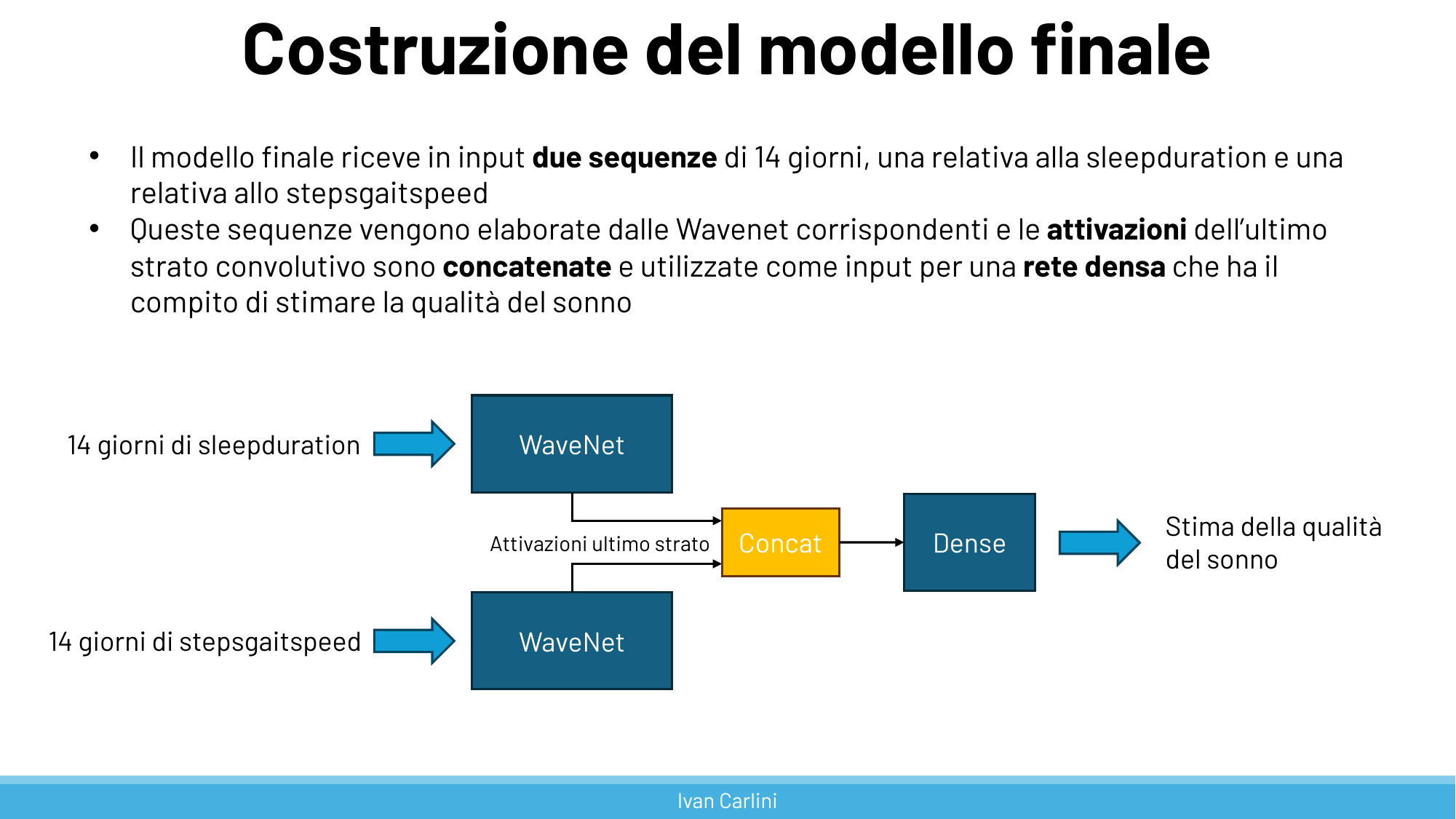

# Costruzione del modello finale
Il modello finale riceve in input due sequenze di 14 giorni, una relativa alla sleepduration e una relativa allo stepsgaitspeed
Queste sequenze vengono elaborate dalle Wavenet corrispondenti e le attivazioni dell’ultimo strato convolutivo sono concatenate e utilizzate come input per una rete densa che ha il compito di stimare la qualità del sonno
WaveNet
14 giorni di sleepduration

Dense
Stima della qualità del sonno
Concat

Attivazioni ultimo strato
WaveNet
14 giorni di stepsgaitspeed

Ivan Carlini